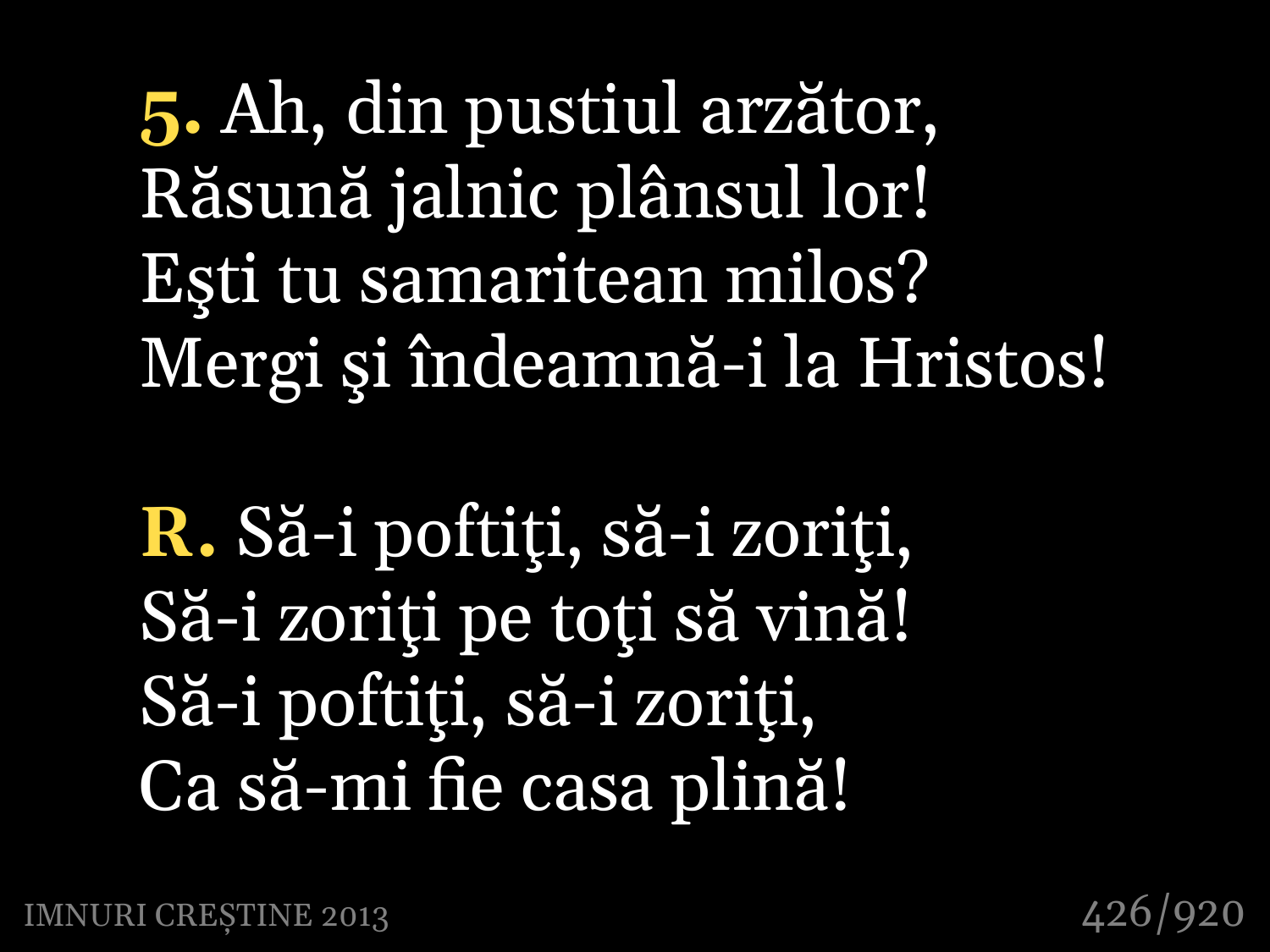

5. Ah, din pustiul arzător,
Răsună jalnic plânsul lor!
Eşti tu samaritean milos?
Mergi şi îndeamnă-i la Hristos!

R. Să-i poftiţi, să-i zoriţi,
Să-i zoriţi pe toţi să vină!
Să-i poftiţi, să-i zoriţi,
Ca să-mi fie casa plină!
426/920
IMNURI CREȘTINE 2013